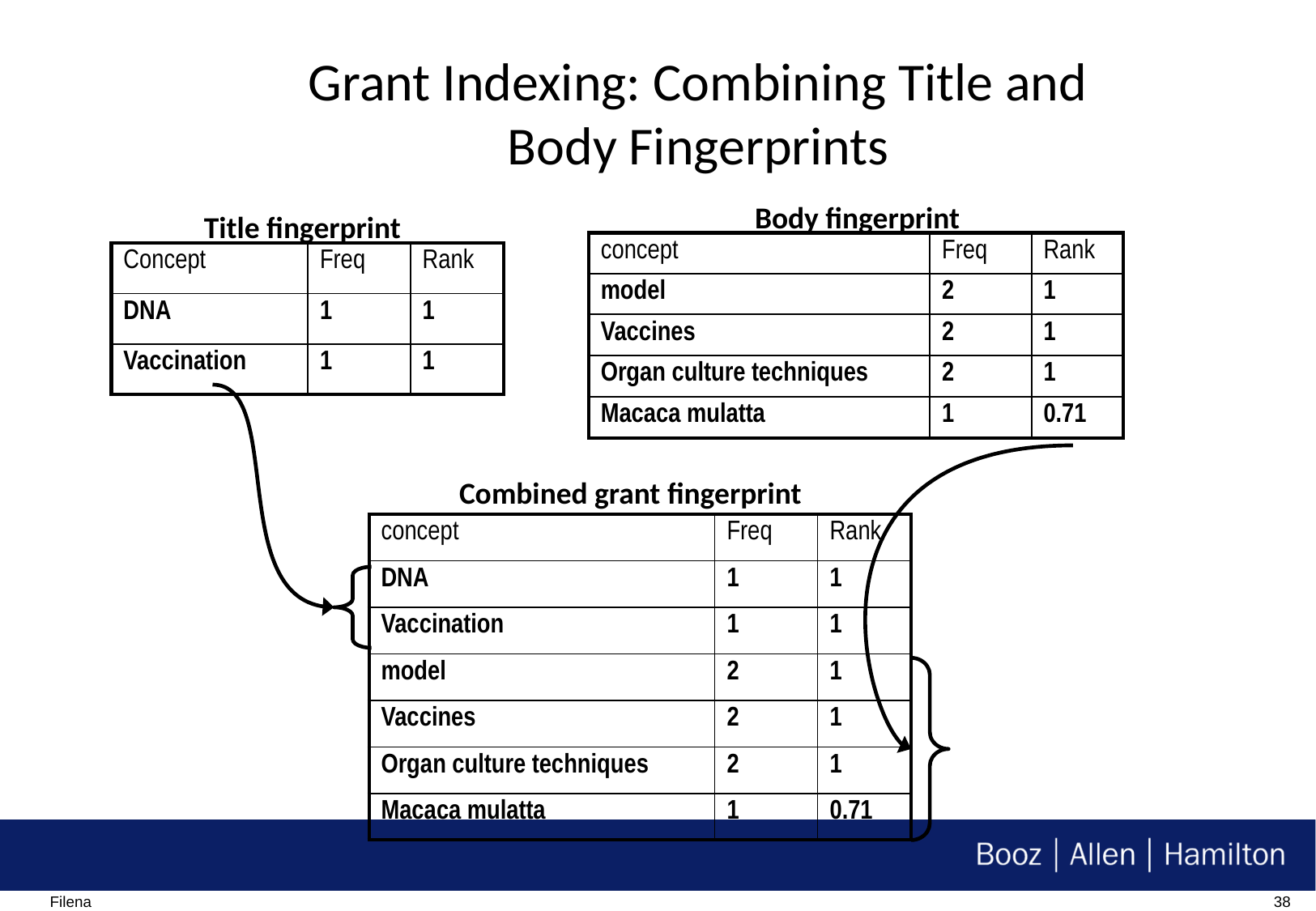

Grant Indexing: Combining Title and Body Fingerprints
Body fingerprint
Title fingerprint
| concept | Freq | Rank |
| --- | --- | --- |
| model | 2 | 1 |
| Vaccines | 2 | 1 |
| Organ culture techniques | 2 | 1 |
| Macaca mulatta | 1 | 0.71 |
| Concept | Freq | Rank |
| --- | --- | --- |
| DNA | 1 | 1 |
| Vaccination | 1 | 1 |
Combined grant fingerprint
| concept | Freq | Rank |
| --- | --- | --- |
| DNA | 1 | 1 |
| Vaccination | 1 | 1 |
| model | 2 | 1 |
| Vaccines | 2 | 1 |
| Organ culture techniques | 2 | 1 |
| Macaca mulatta | 1 | 0.71 |

Filename/RPS Number